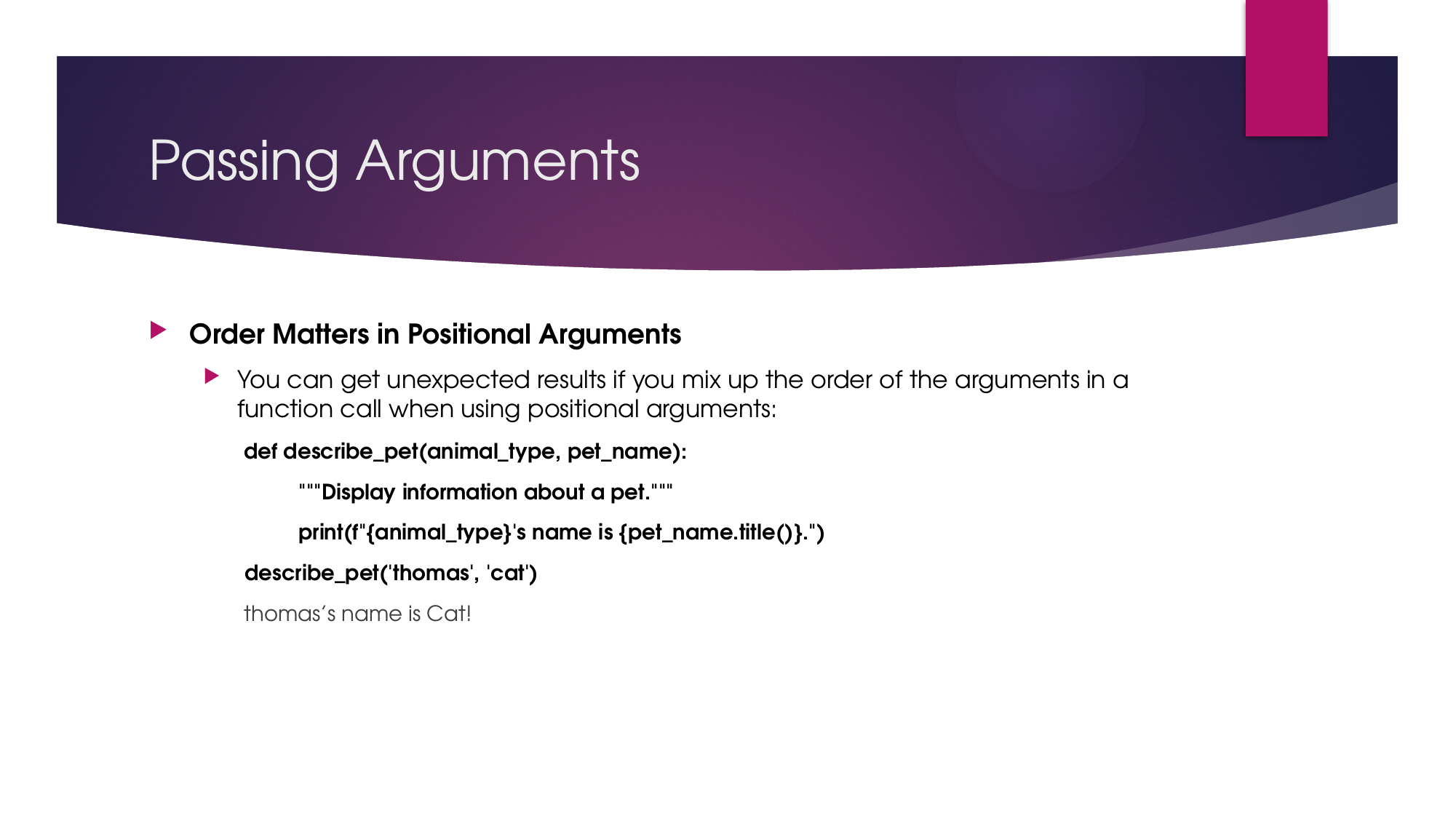

# Passing Arguments
Order Matters in Positional Arguments
You can get unexpected results if you mix up the order of the arguments in a function call when using positional arguments:
def describe_pet(animal_type, pet_name):
"""Display information about a pet."""
print(f"{animal_type}'s name is {pet_name.title()}.")
describe_pet('thomas', 'cat')
thomas’s name is Cat!